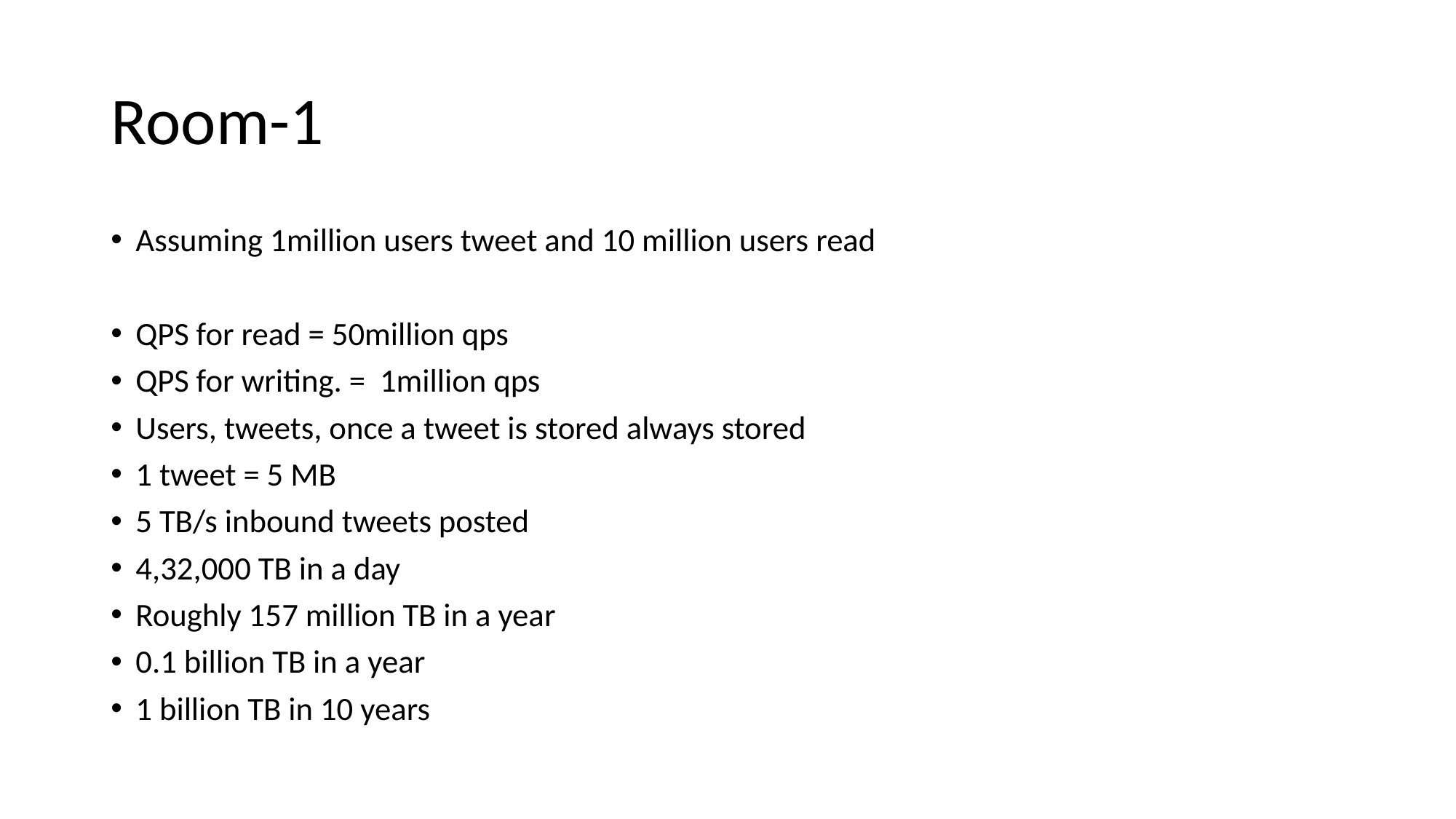

# Room-1
Assuming 1million users tweet and 10 million users read

QPS for read = 50million qps
QPS for writing. =  1million qps
Users, tweets, once a tweet is stored always stored
1 tweet = 5 MB
5 TB/s inbound tweets posted
4,32,000 TB in a day
Roughly 157 million TB in a year
0.1 billion TB in a year
1 billion TB in 10 years